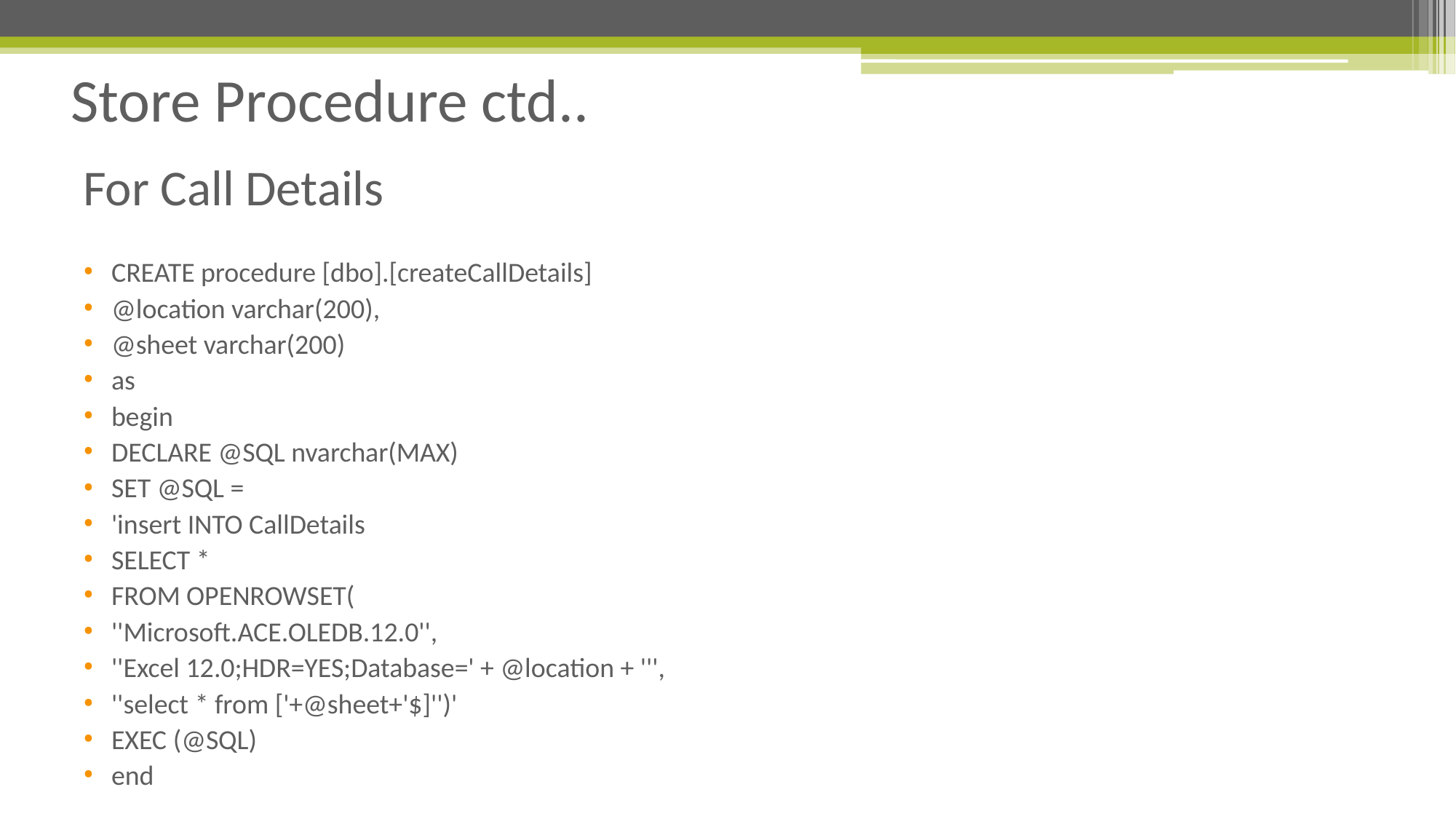

# Store Procedure ctd..
For Call Details

CREATE procedure [dbo].[createCallDetails]
@location varchar(200),
@sheet varchar(200)
as
begin
	DECLARE @SQL nvarchar(MAX)
	SET @SQL =
	'insert INTO CallDetails
	SELECT *
	FROM OPENROWSET(
		''Microsoft.ACE.OLEDB.12.0'',
		''Excel 12.0;HDR=YES;Database=' + @location + ''',
		''select * from ['+@sheet+'$]'')'
	EXEC (@SQL)
end